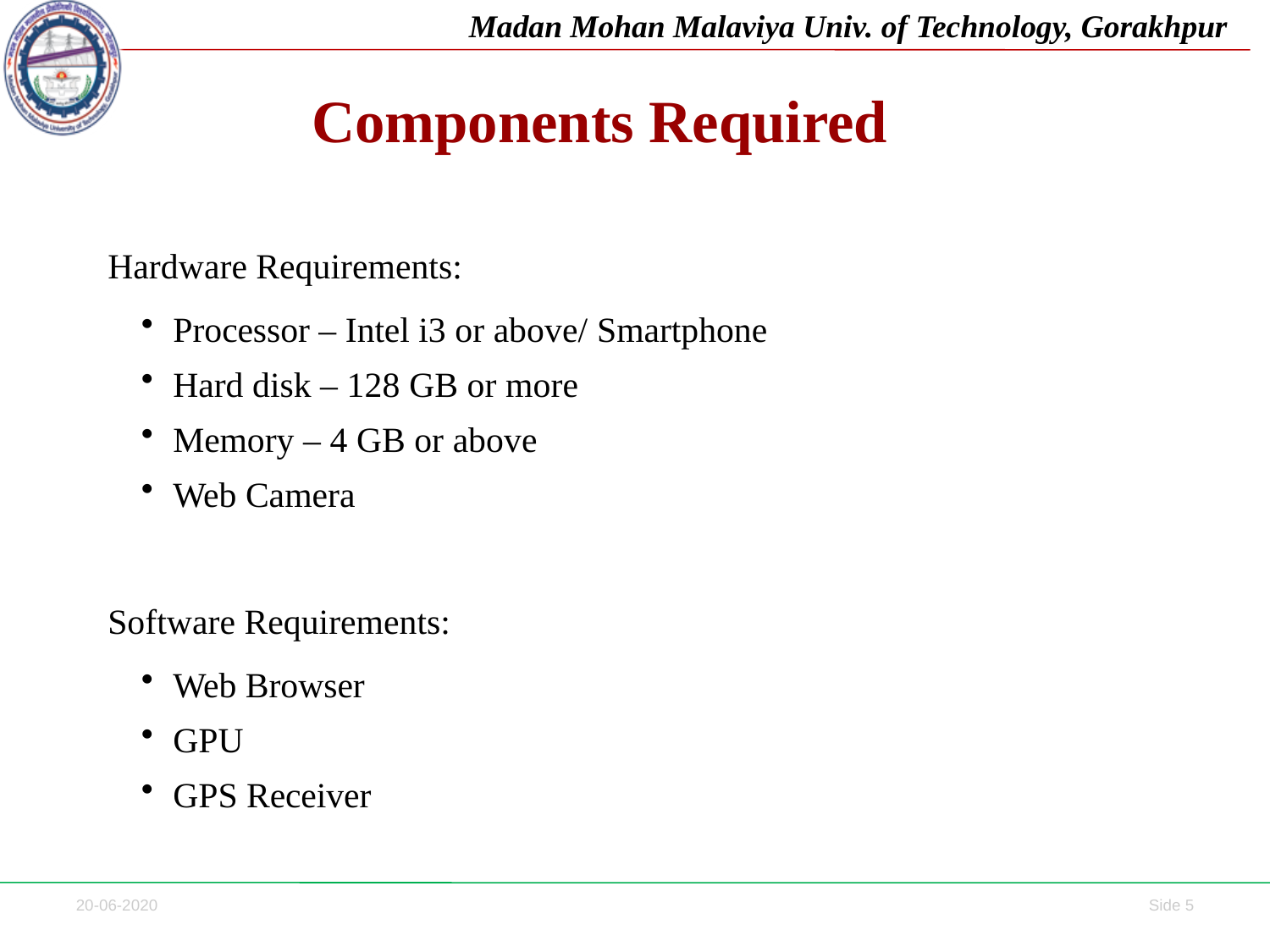

# Components Required
Hardware Requirements:
Processor – Intel i3 or above/ Smartphone
Hard disk – 128 GB or more
Memory – 4 GB or above
Web Camera

Software Requirements:
Web Browser
GPU
GPS Receiver